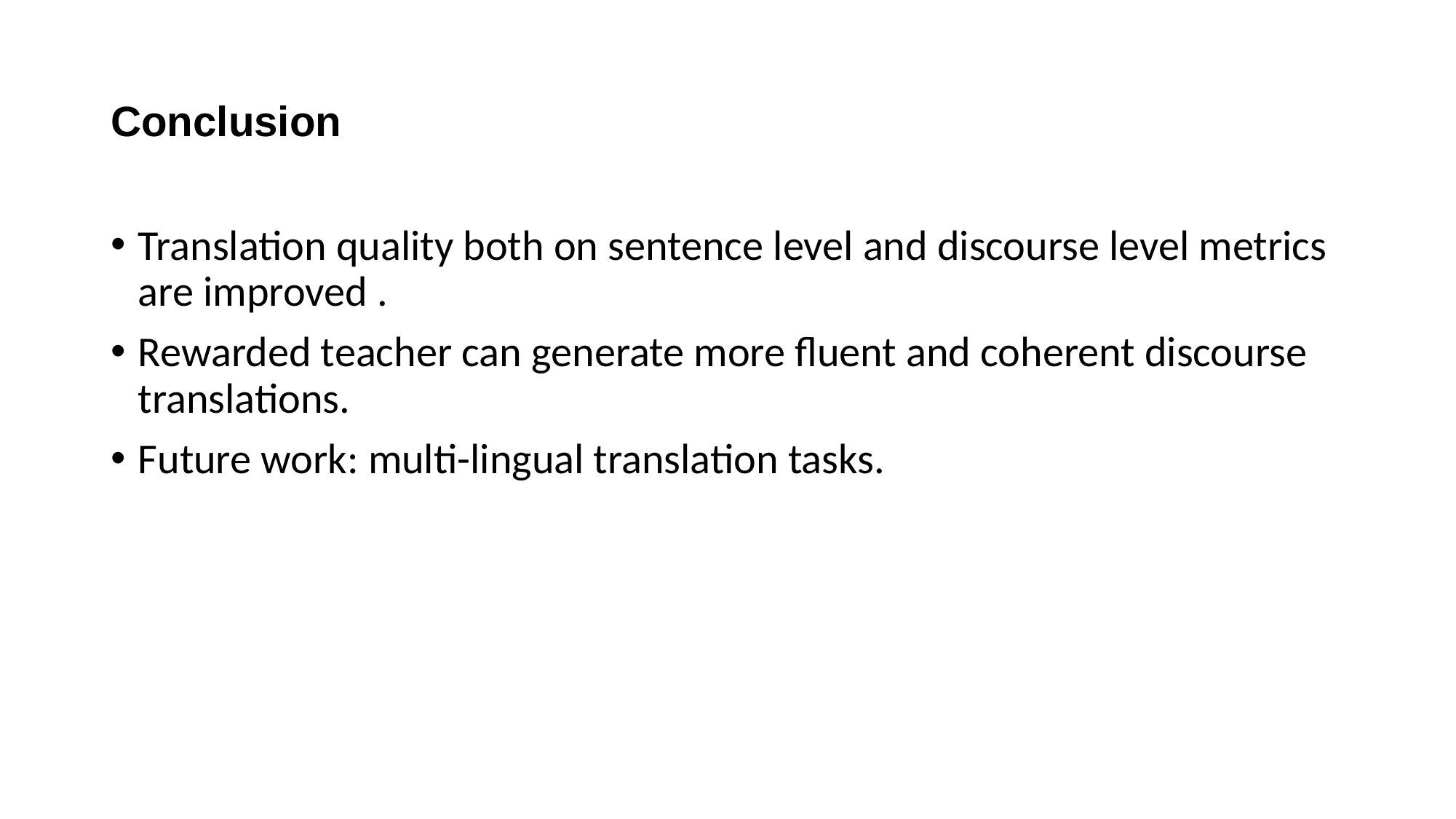

# Conclusion
Translation quality both on sentence level and discourse level metrics are improved .
Rewarded teacher can generate more fluent and coherent discourse translations.
Future work: multi-lingual translation tasks.